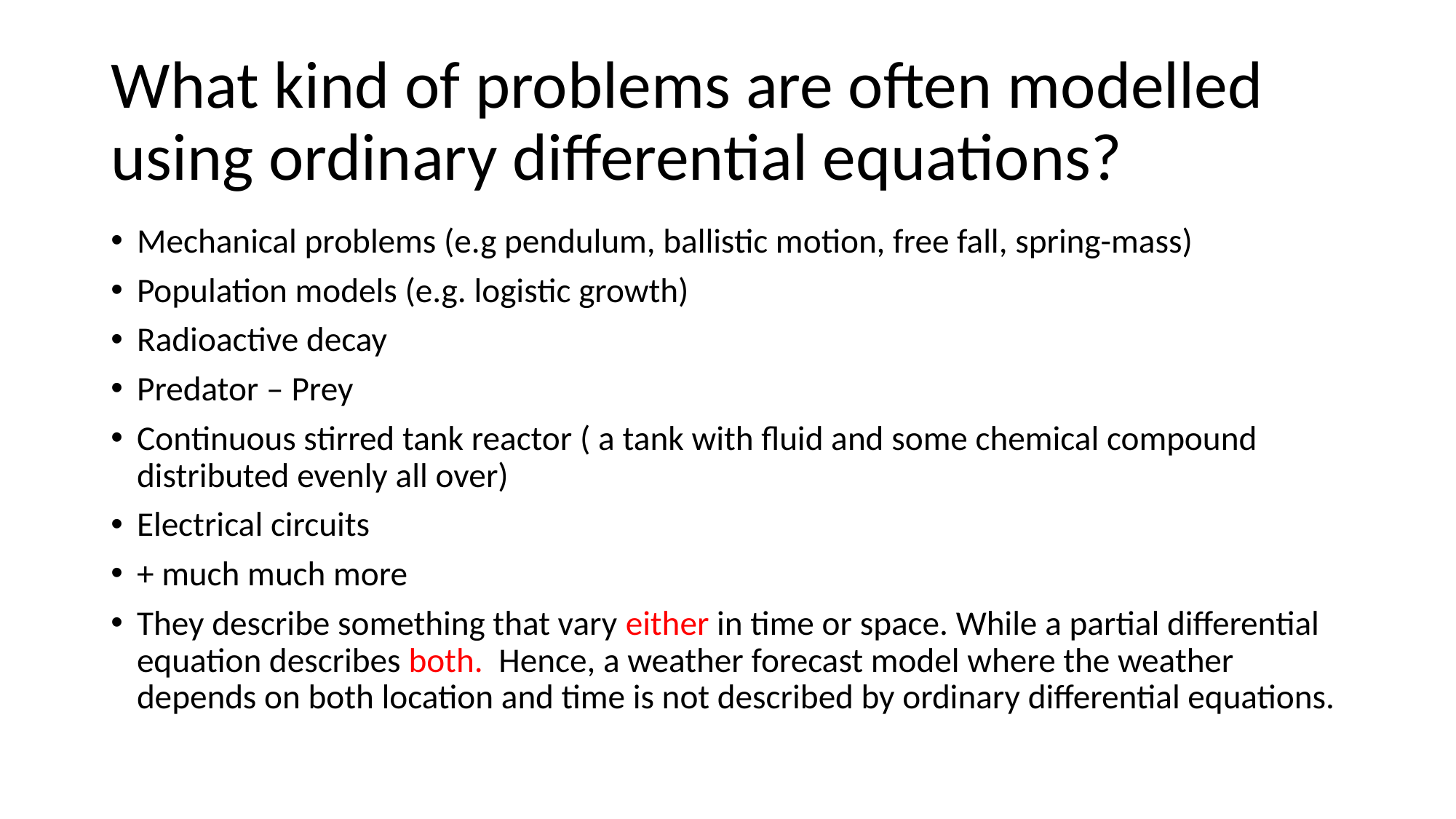

# What kind of problems are often modelled using ordinary differential equations?
Mechanical problems (e.g pendulum, ballistic motion, free fall, spring-mass)
Population models (e.g. logistic growth)
Radioactive decay
Predator – Prey
Continuous stirred tank reactor ( a tank with fluid and some chemical compound distributed evenly all over)
Electrical circuits
+ much much more
They describe something that vary either in time or space. While a partial differential equation describes both.  Hence, a weather forecast model where the weather depends on both location and time is not described by ordinary differential equations.